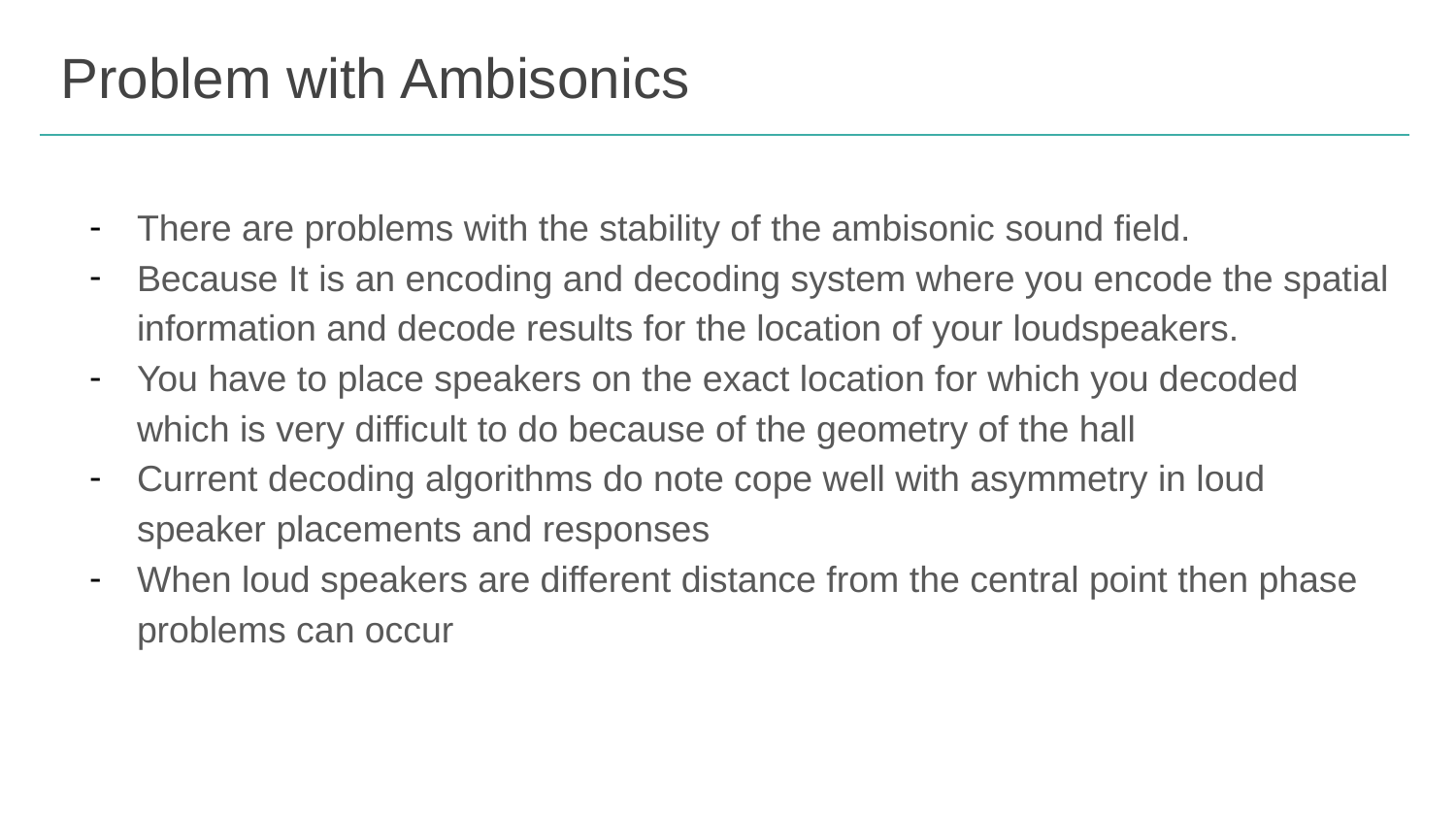

# Problem with Ambisonics
There are problems with the stability of the ambisonic sound field.
Because It is an encoding and decoding system where you encode the spatial information and decode results for the location of your loudspeakers.
You have to place speakers on the exact location for which you decoded which is very difficult to do because of the geometry of the hall
Current decoding algorithms do note cope well with asymmetry in loud speaker placements and responses
When loud speakers are different distance from the central point then phase problems can occur